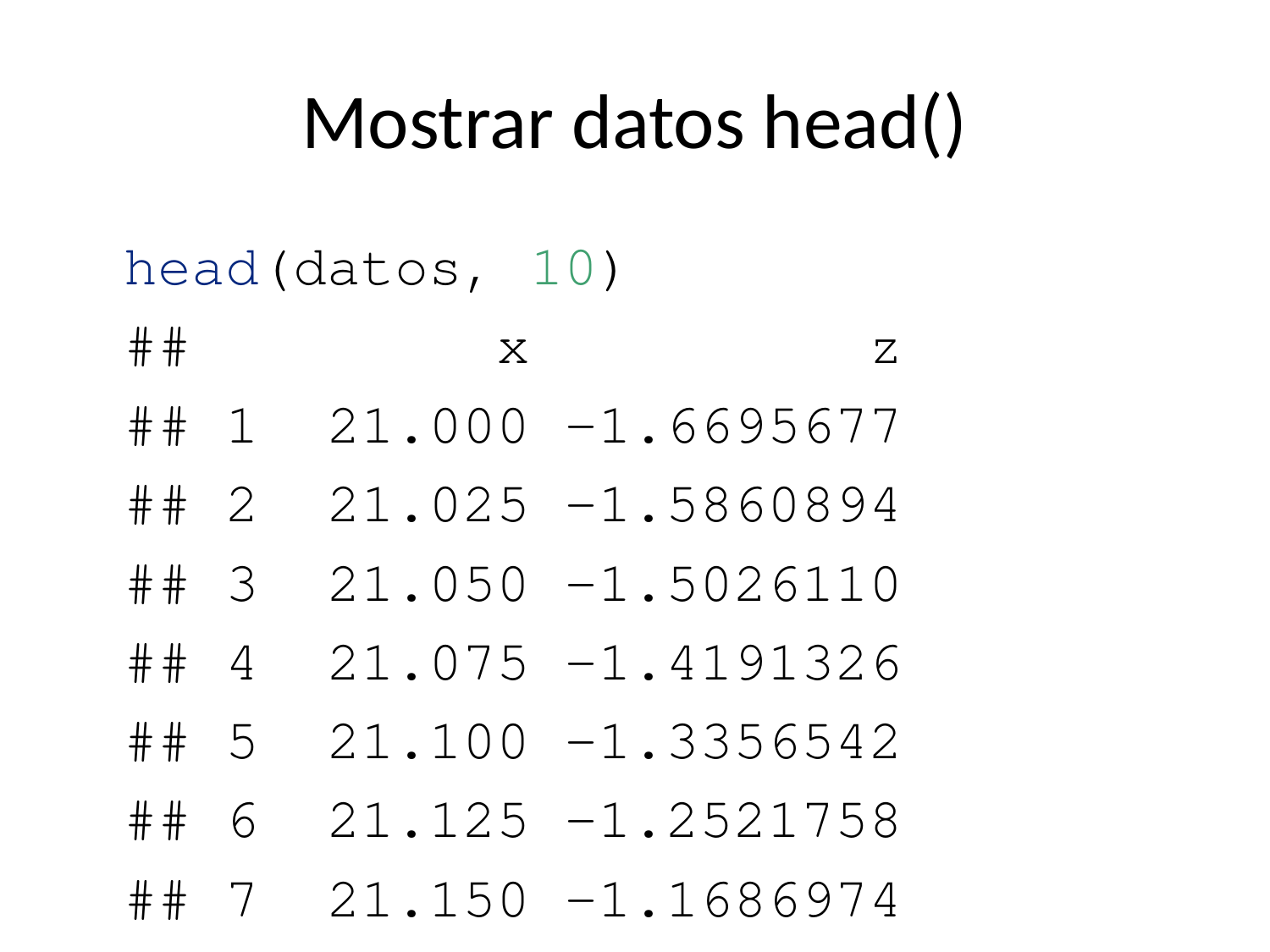

# Mostrar datos head()
head(datos, 10)
##         x          z
## 1  21.000 -1.6695677
## 2  21.025 -1.5860894
## 3  21.050 -1.5026110
## 4  21.075 -1.4191326
## 5  21.100 -1.3356542
## 6  21.125 -1.2521758
## 7  21.150 -1.1686974
## 8  21.175 -1.0852190
## 9  21.200 -1.0017406
## 10 21.225 -0.9182623